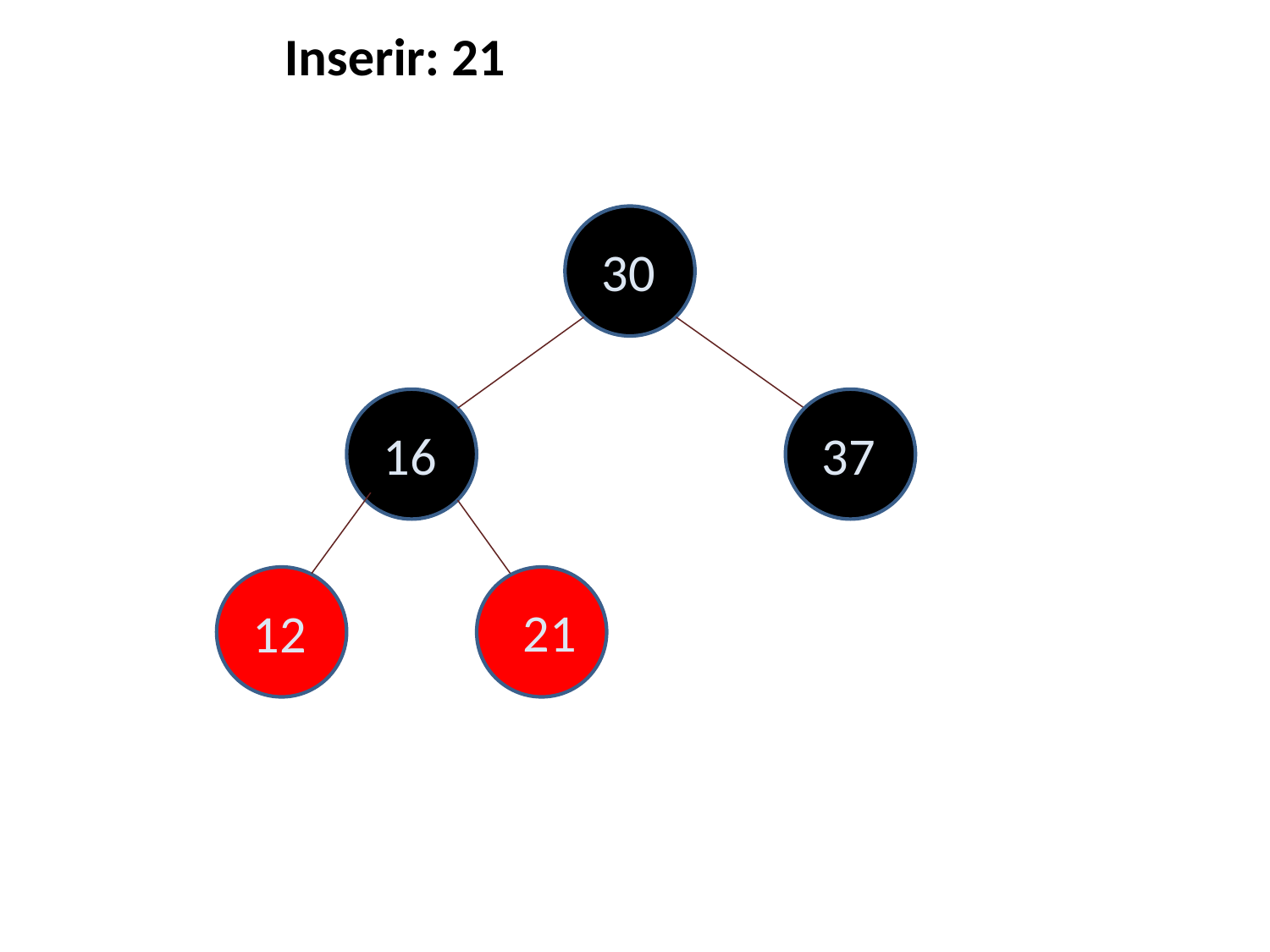

Inserir: 21

30

16
37

21
12